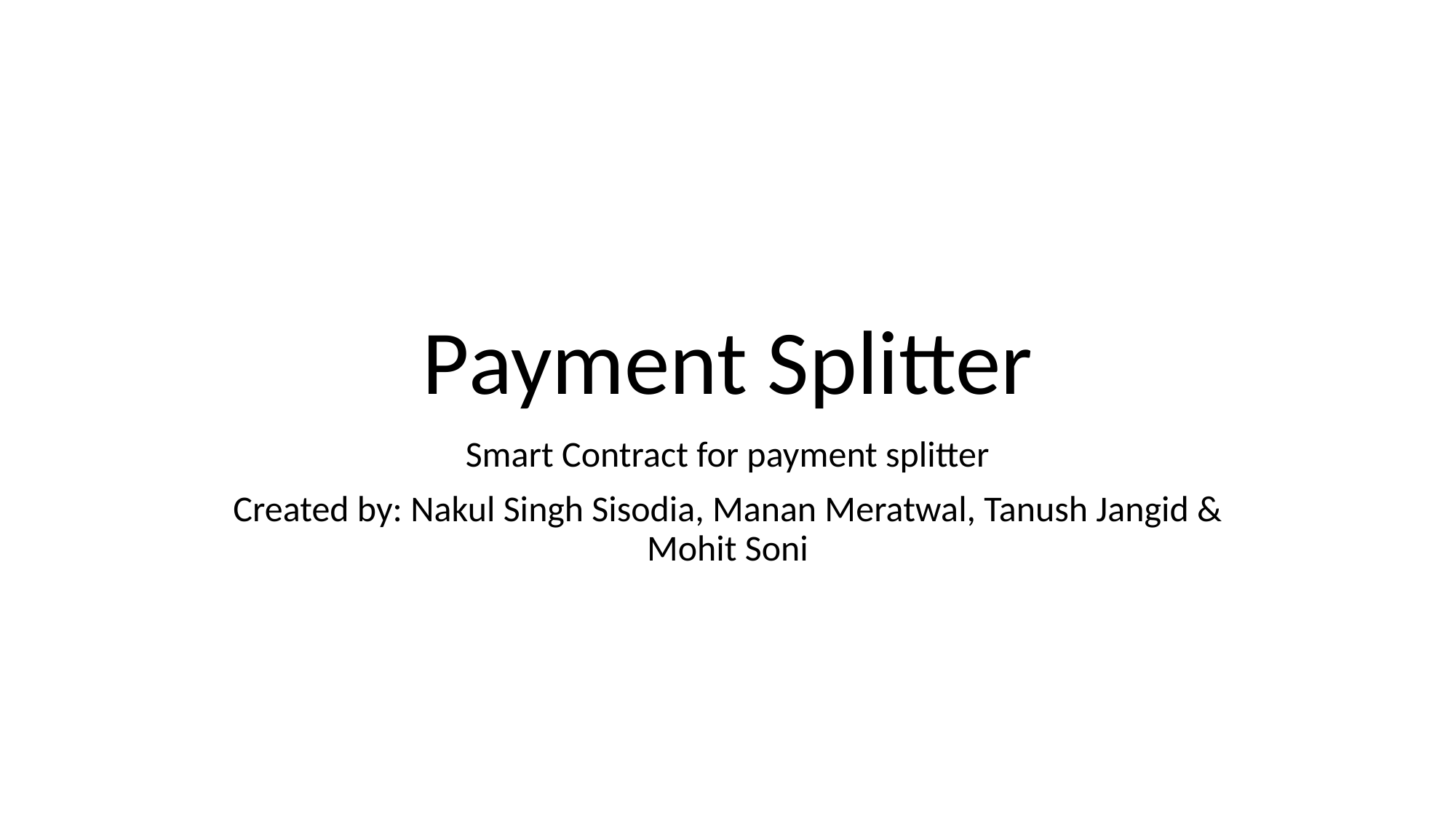

# Payment Splitter
Smart Contract for payment splitter
Created by: Nakul Singh Sisodia, Manan Meratwal, Tanush Jangid & Mohit Soni